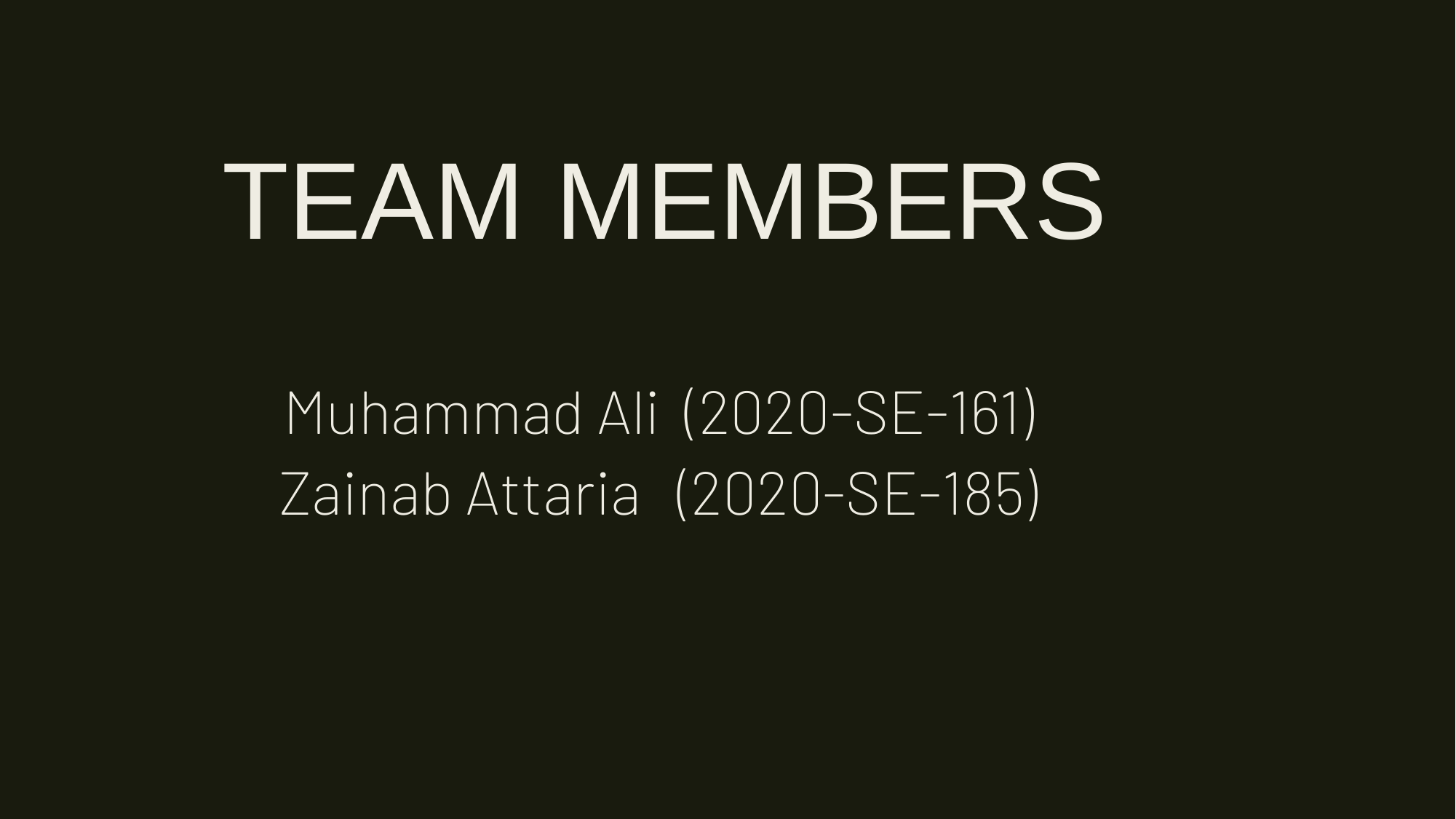

# Team Members
Muhammad Ali  (2020-SE-161)
Zainab Attaria   (2020-SE-185)